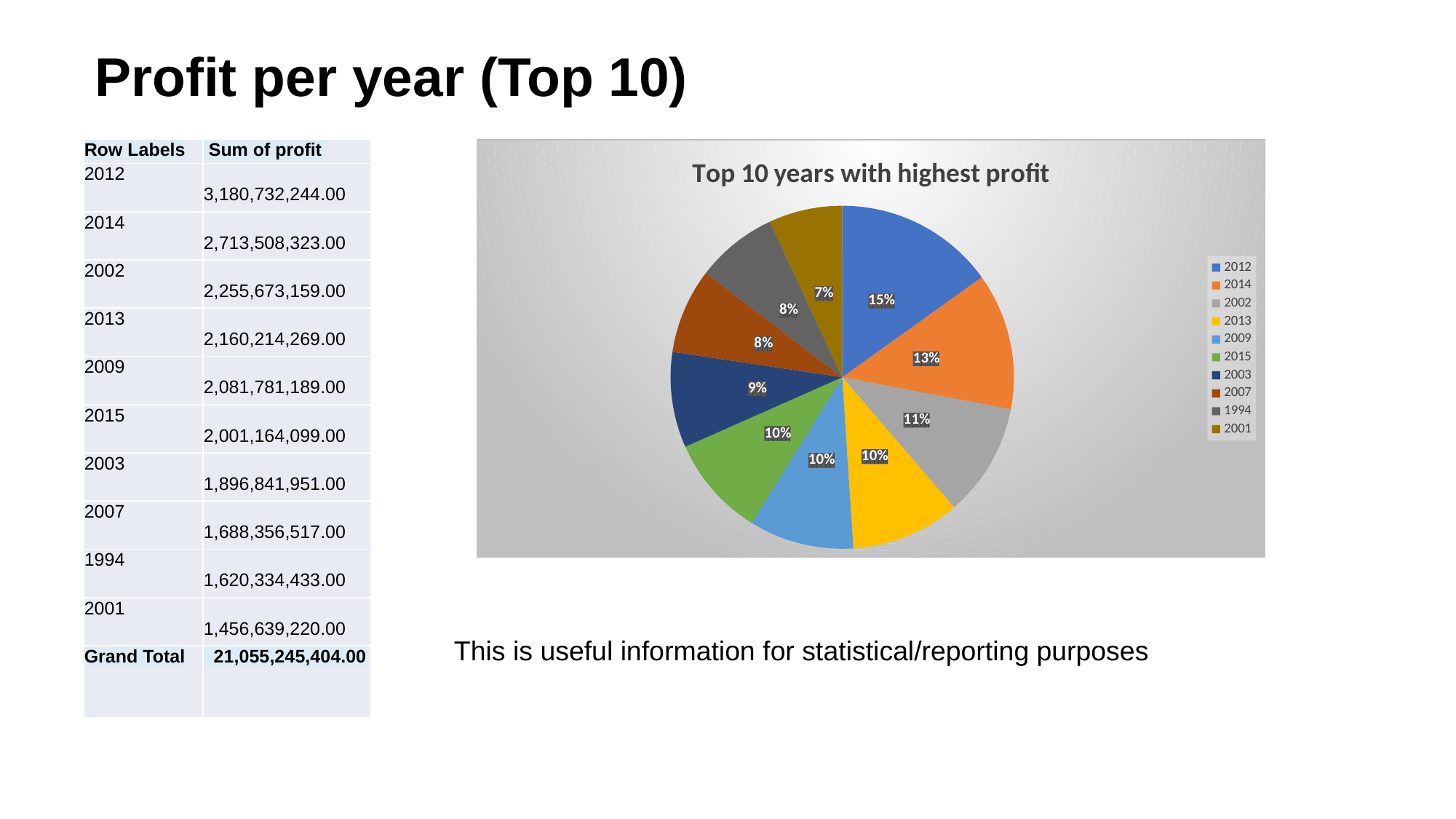

# Profit per year (Top 10)

### Chart: Top 10 years with highest profit

| Category | Total |
|---|---|
| 2012 | 3180732244.0 |
| 2014 | 2713508323.0 |
| 2002 | 2255673159.0 |
| 2013 | 2160214269.0 |
| 2009 | 2081781189.0 |
| 2015 | 2001164099.0 |
| 2003 | 1896841951.0 |
| 2007 | 1688356517.0 |
| 1994 | 1620334433.0 |
| 2001 | 1456639220.0 |
| Row Labels | Sum of profit |
| --- | --- |
| 2012 | 3,180,732,244.00 |
| 2014 | 2,713,508,323.00 |
| 2002 | 2,255,673,159.00 |
| 2013 | 2,160,214,269.00 |
| 2009 | 2,081,781,189.00 |
| 2015 | 2,001,164,099.00 |
| 2003 | 1,896,841,951.00 |
| 2007 | 1,688,356,517.00 |
| 1994 | 1,620,334,433.00 |
| 2001 | 1,456,639,220.00 |
| Grand Total | 21,055,245,404.00 |
This is useful information for statistical/reporting purposes